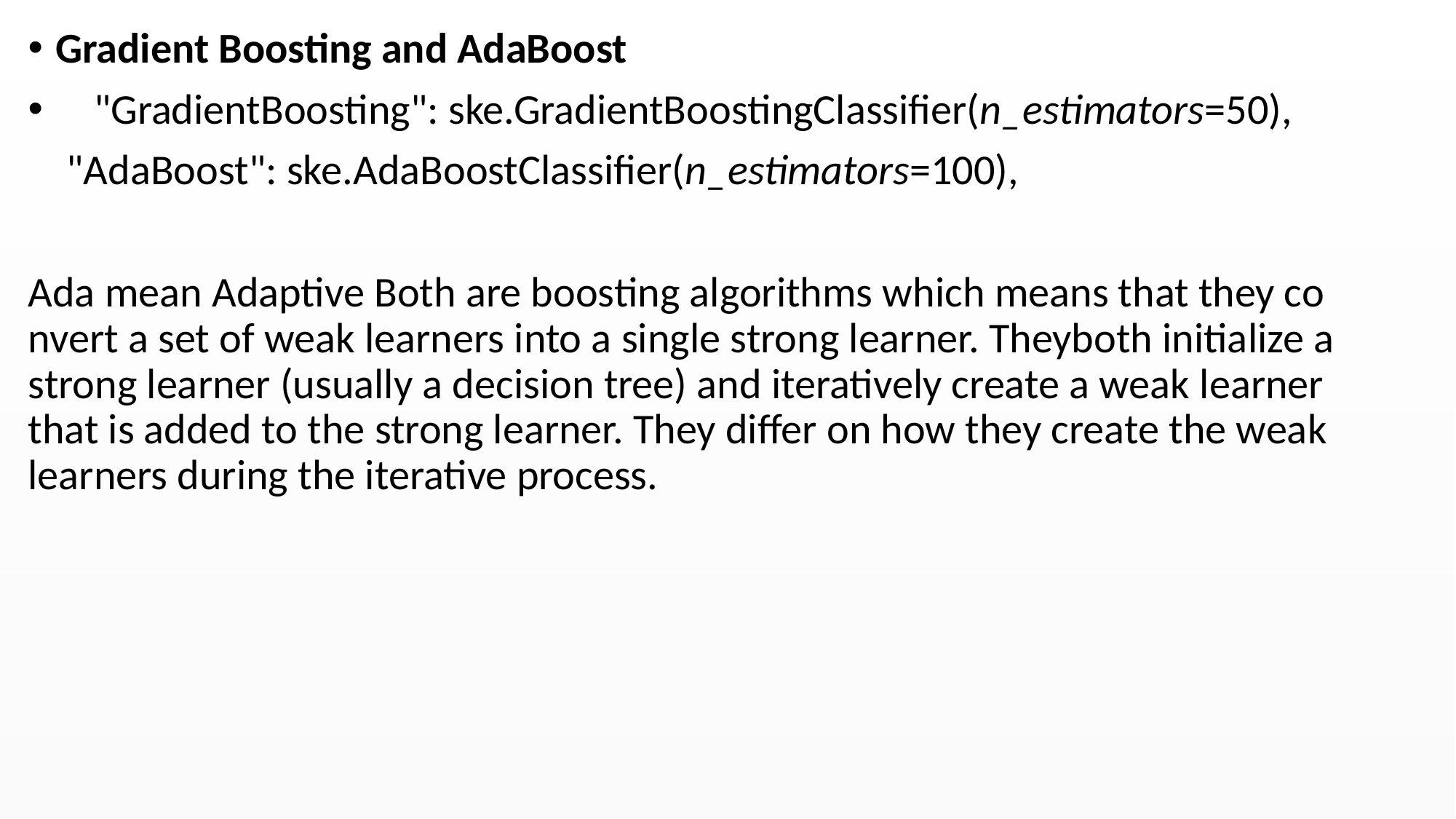

Gradient Boosting and AdaBoost
    "GradientBoosting": ske.GradientBoostingClassifier(n_estimators=50),
    "AdaBoost": ske.AdaBoostClassifier(n_estimators=100),

Ada mean Adaptive Both are boosting algorithms which means that they convert a set of weak learners into a single strong learner. Theyboth initialize a strong learner (usually a decision tree) and iteratively create a weak learner that is added to the strong learner. They differ on how they create the weak learners during the iterative process.